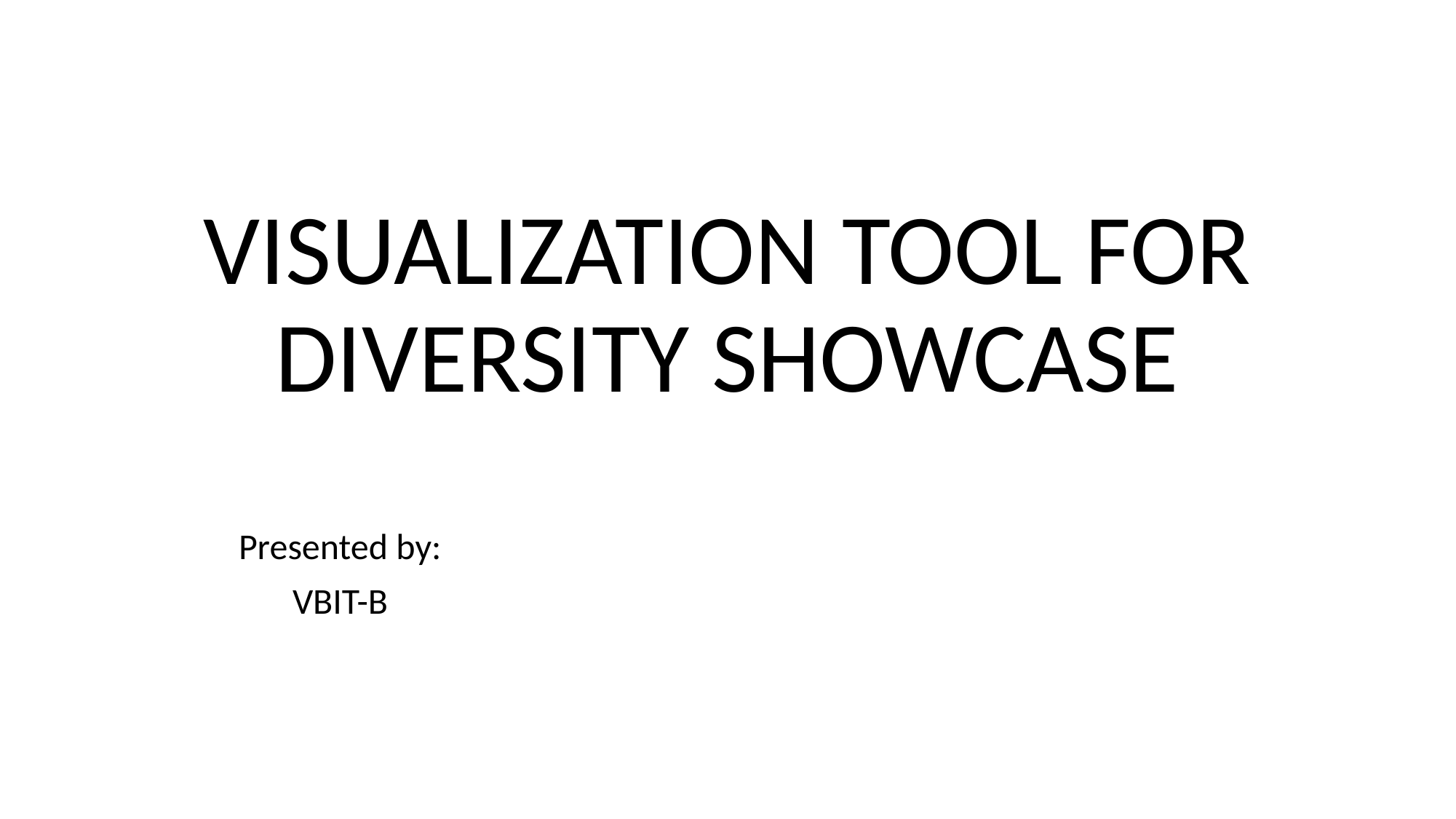

# VISUALIZATION TOOL FOR DIVERSITY SHOWCASE
Presented by:
VBIT-B